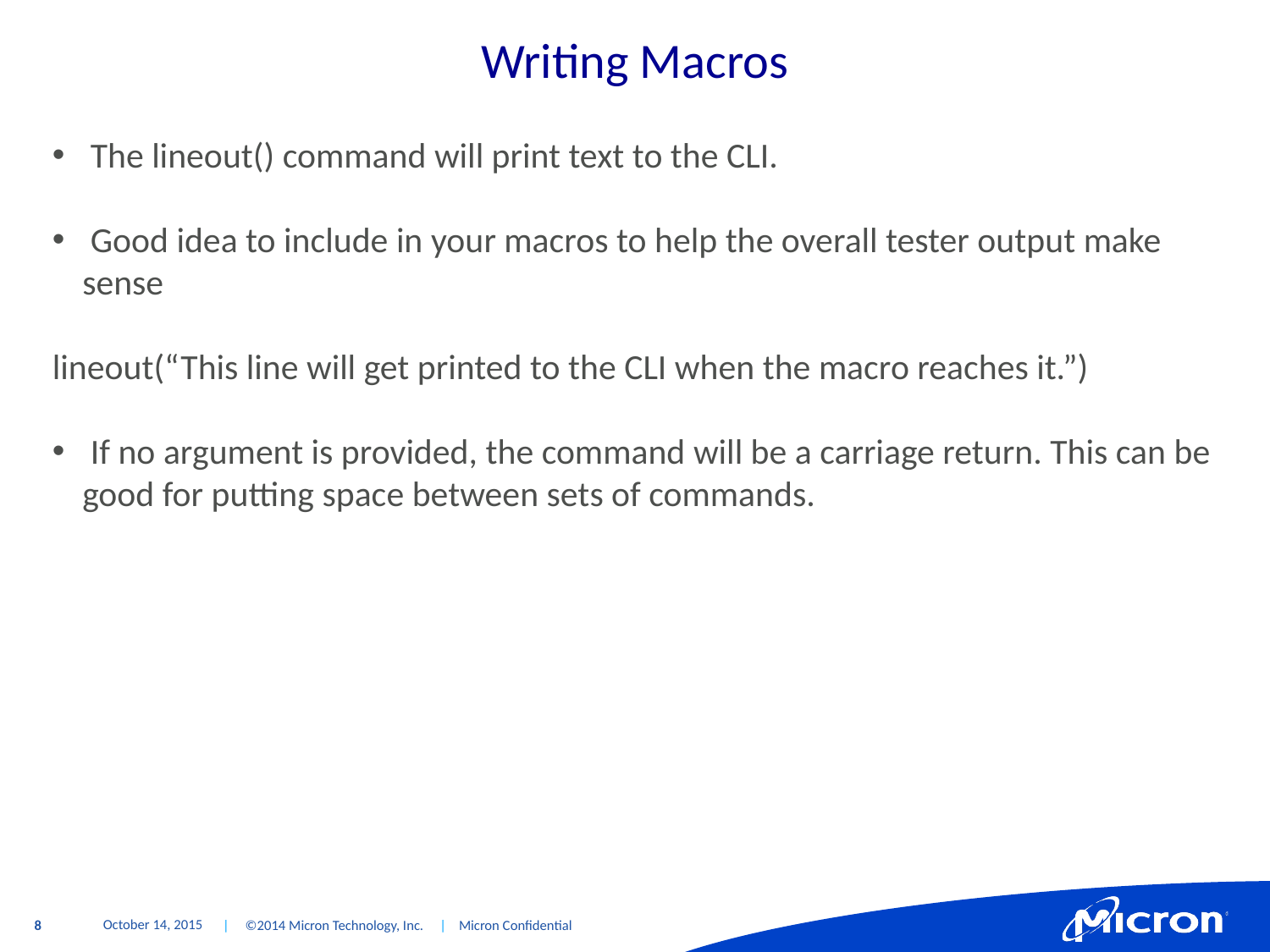

# Writing Macros
 The lineout() command will print text to the CLI.

 Good idea to include in your macros to help the overall tester output make sense

lineout(“This line will get printed to the CLI when the macro reaches it.”)

 If no argument is provided, the command will be a carriage return. This can be good for putting space between sets of commands.
October 14, 2015